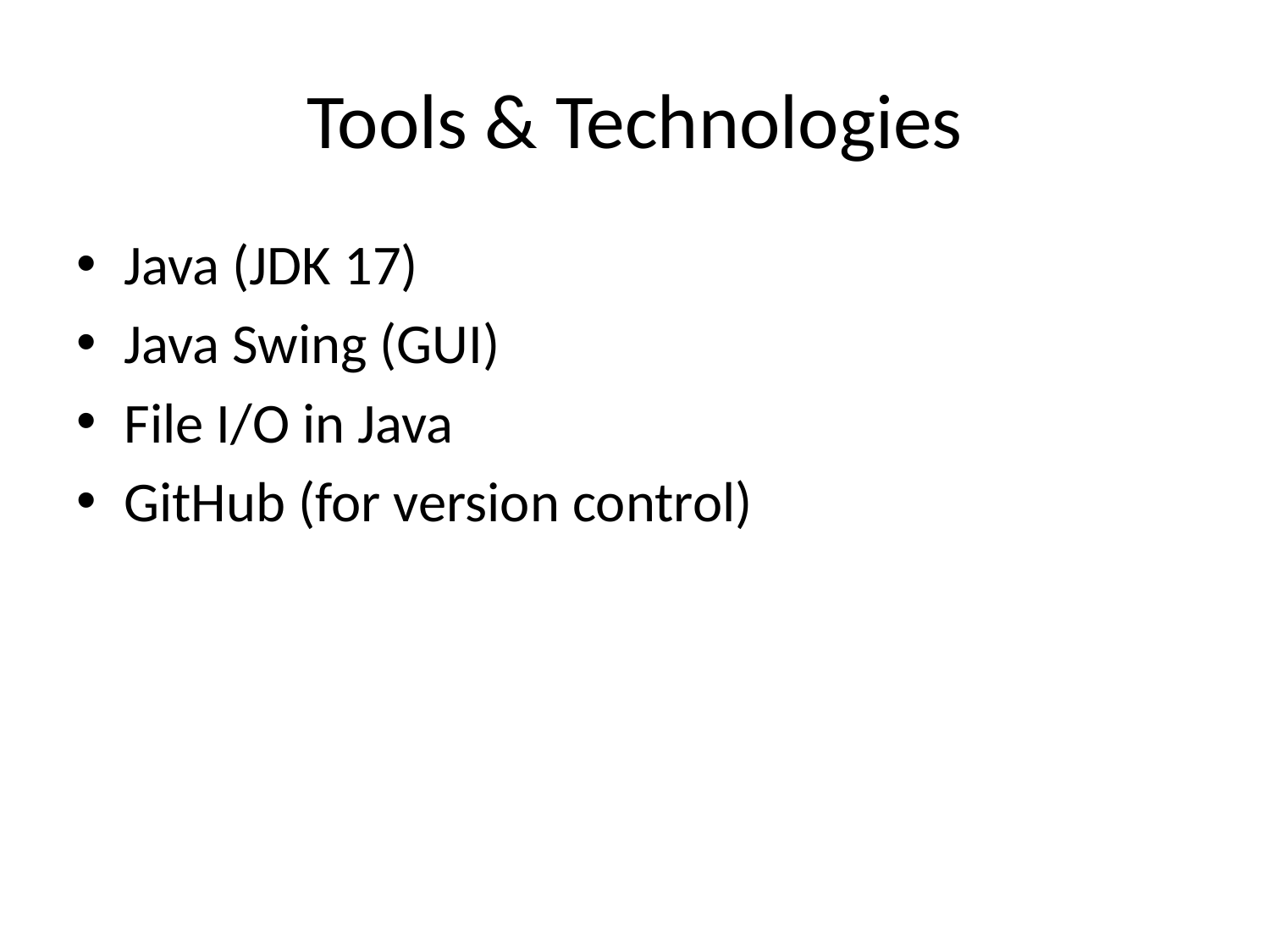

# Tools & Technologies
Java (JDK 17)
Java Swing (GUI)
File I/O in Java
GitHub (for version control)